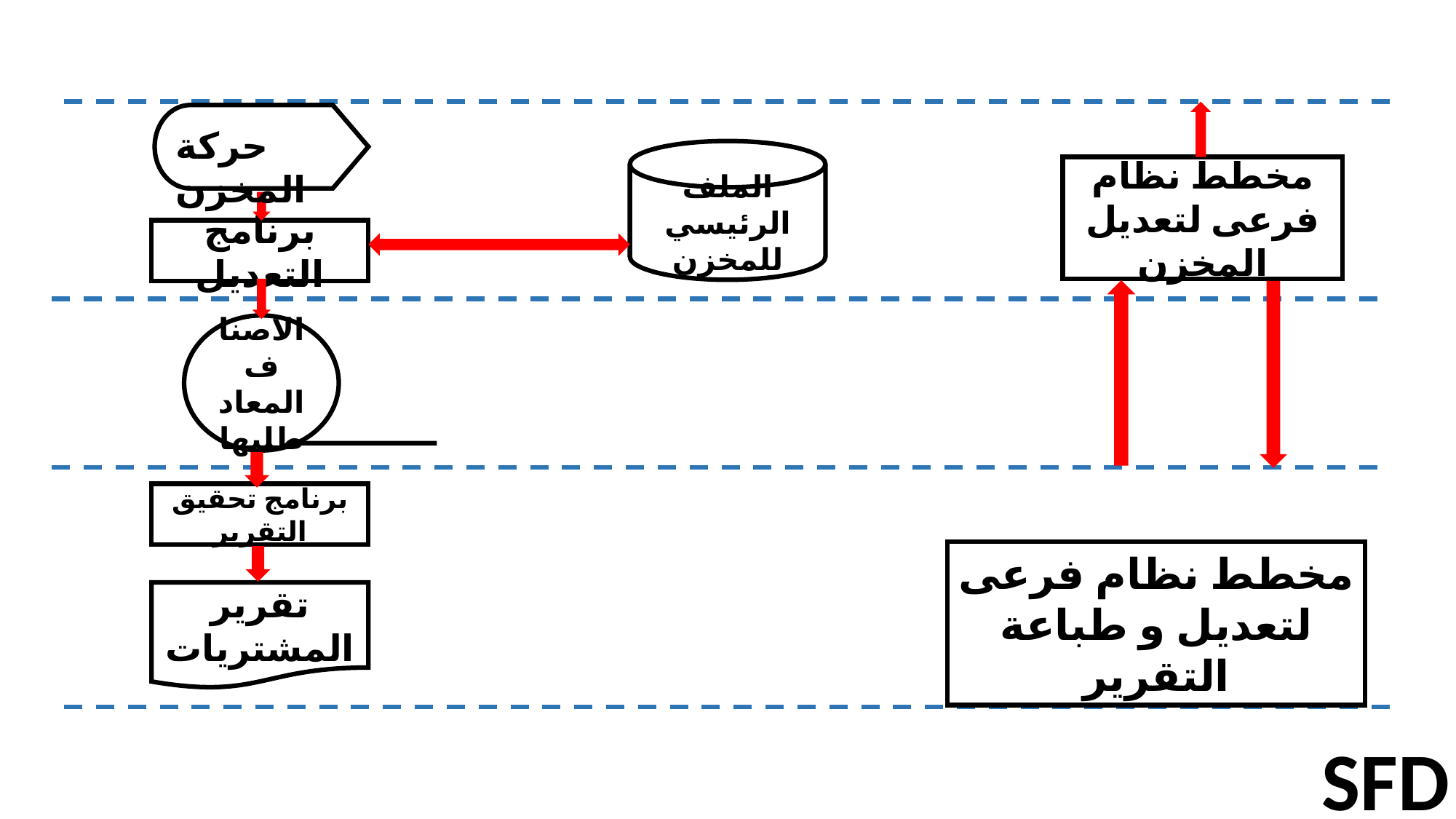

حركة المخزن
الملف الرئيسي للمخزن
مخطط نظام فرعى لتعديل المخزن

برنامج التعديل

الاصناف المعاد طلبها

برنامج تحقيق التقرير
مخطط نظام فرعى لتعديل و طباعة التقرير

تقرير المشتريات
SFD